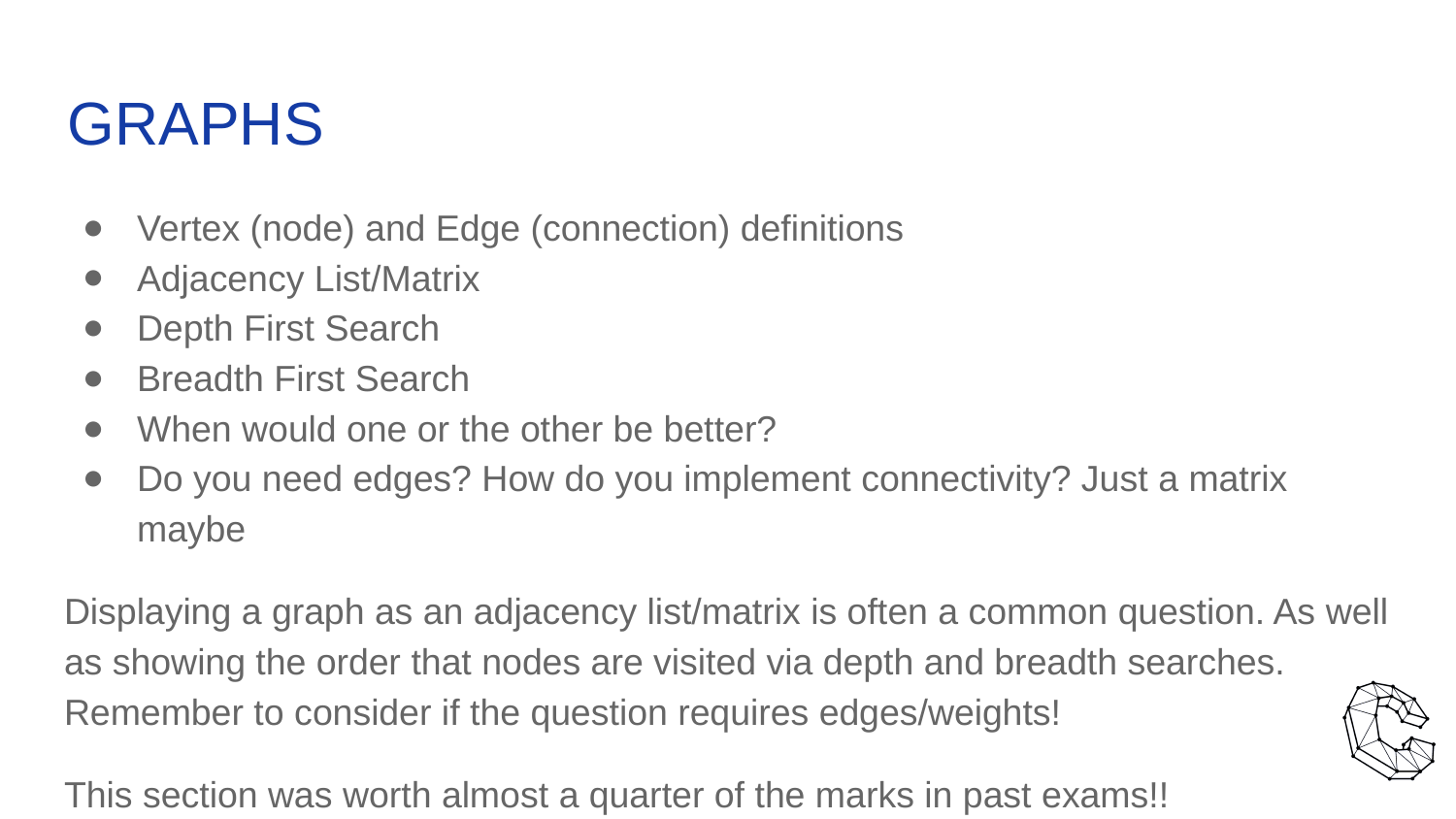

# GRAPHS
Vertex (node) and Edge (connection) definitions
Adjacency List/Matrix
Depth First Search
Breadth First Search
When would one or the other be better?
Do you need edges? How do you implement connectivity? Just a matrix maybe
Displaying a graph as an adjacency list/matrix is often a common question. As well as showing the order that nodes are visited via depth and breadth searches. Remember to consider if the question requires edges/weights!
This section was worth almost a quarter of the marks in past exams!!